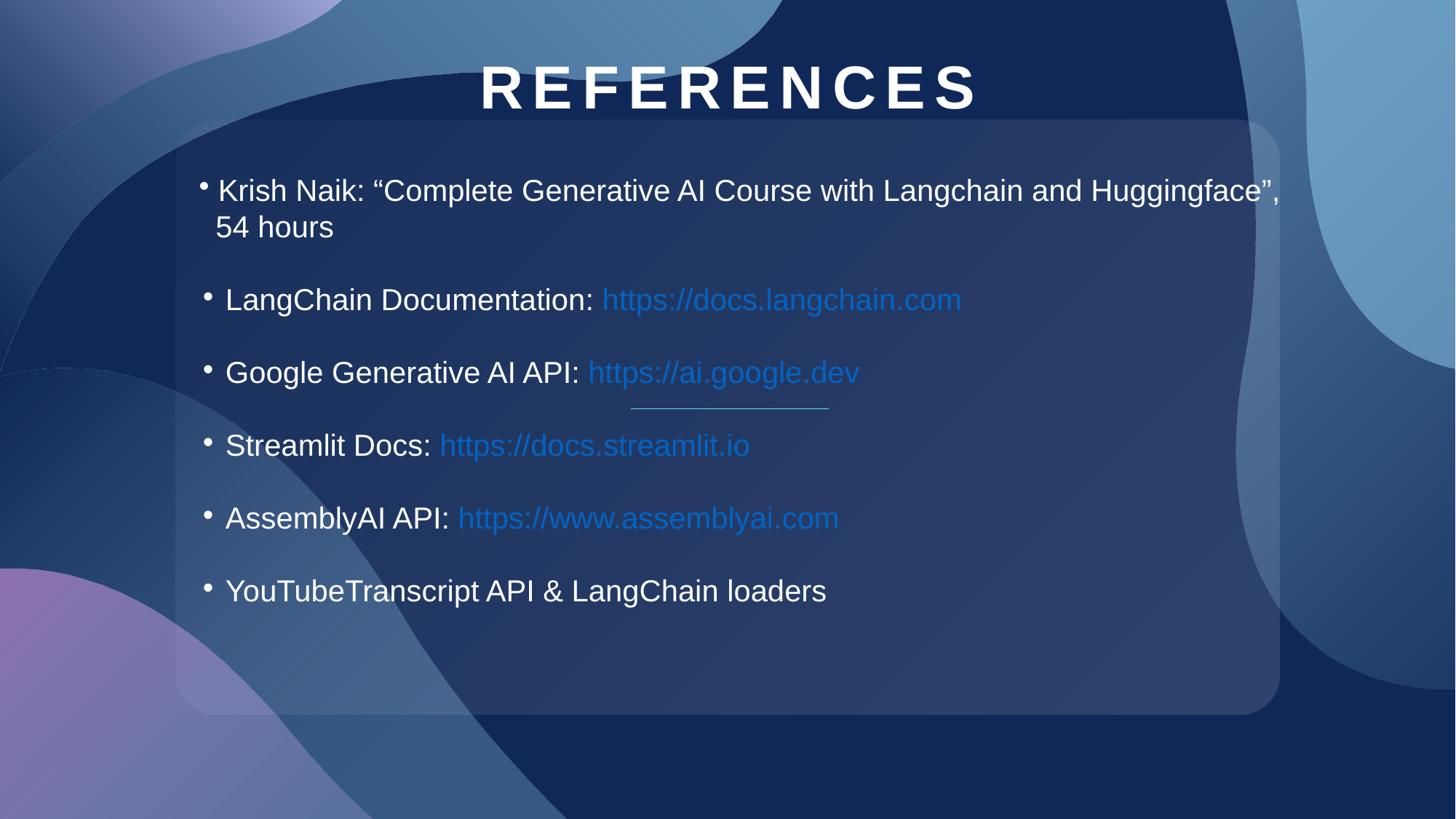

# References
 Krish Naik: “Complete Generative AI Course with Langchain and Huggingface”,
  54 hours

 LangChain Documentation: https://docs.langchain.com

 Google Generative AI API: https://ai.google.dev

 Streamlit Docs: https://docs.streamlit.io

 AssemblyAI API: https://www.assemblyai.com

 YouTubeTranscript API & LangChain loaders